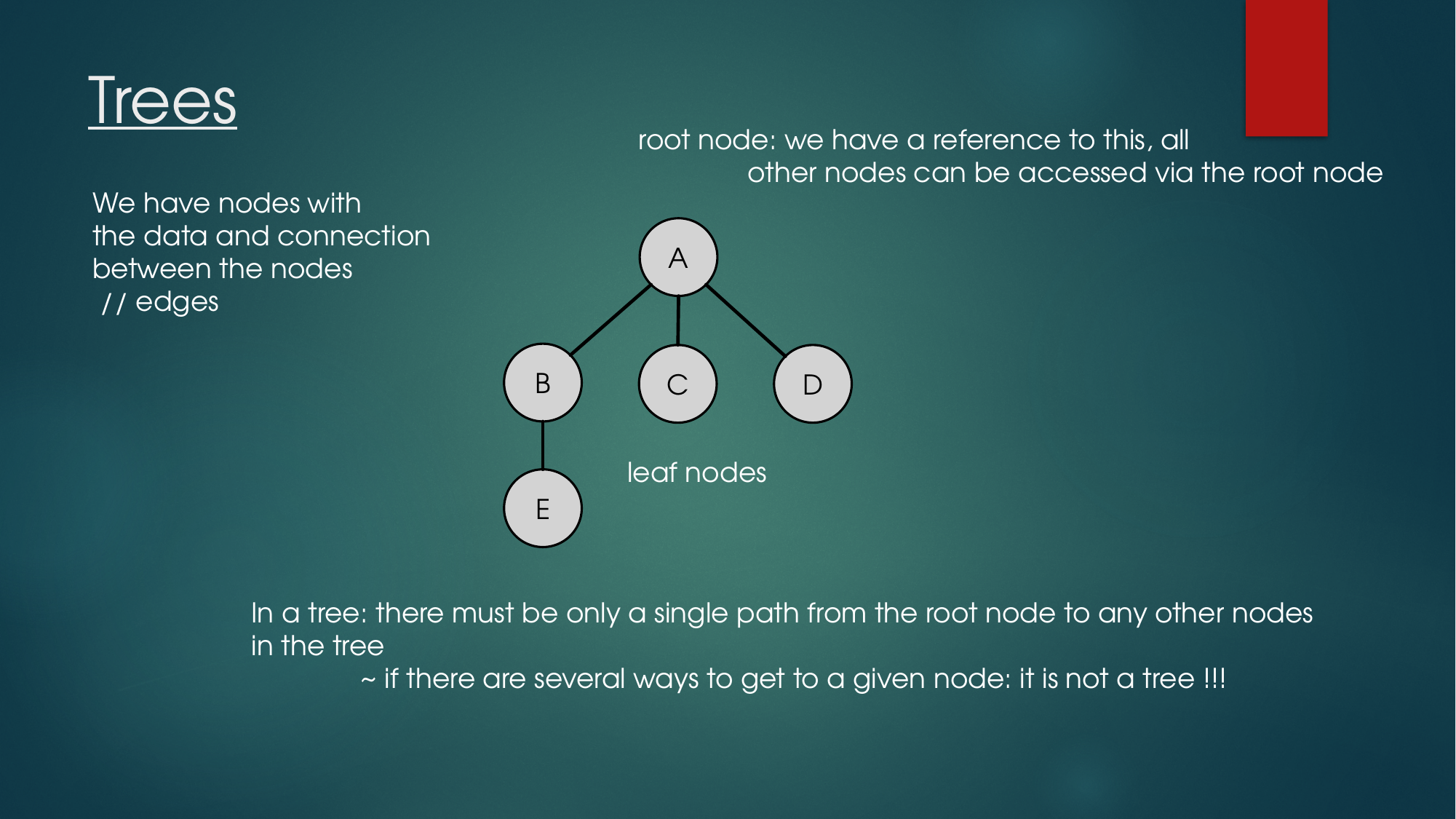

# Trees
root node: we have a reference to this, all
	other nodes can be accessed via the root node
We have nodes with
the data and connection
between the nodes
 // edges
A
B
C
D
leaf nodes
E
In a tree: there must be only a single path from the root node to any other nodes
in the tree
	~ if there are several ways to get to a given node: it is not a tree !!!